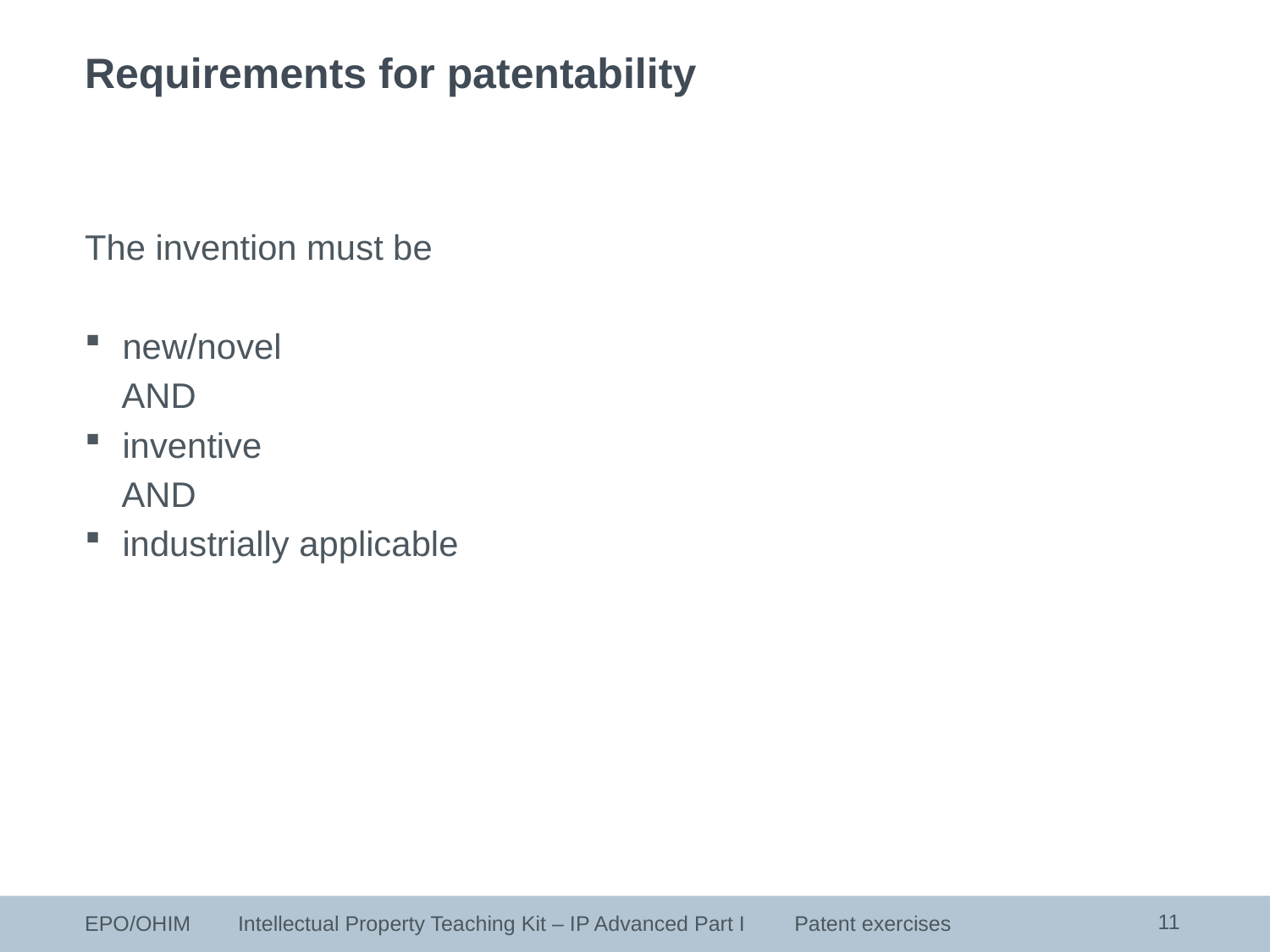

The invention must be

new/novel
AND
inventive
AND
industrially applicable

# Requirements for patentability
11
EPO/OHIM        Intellectual Property Teaching Kit – IP Advanced Part I	Patent exercises